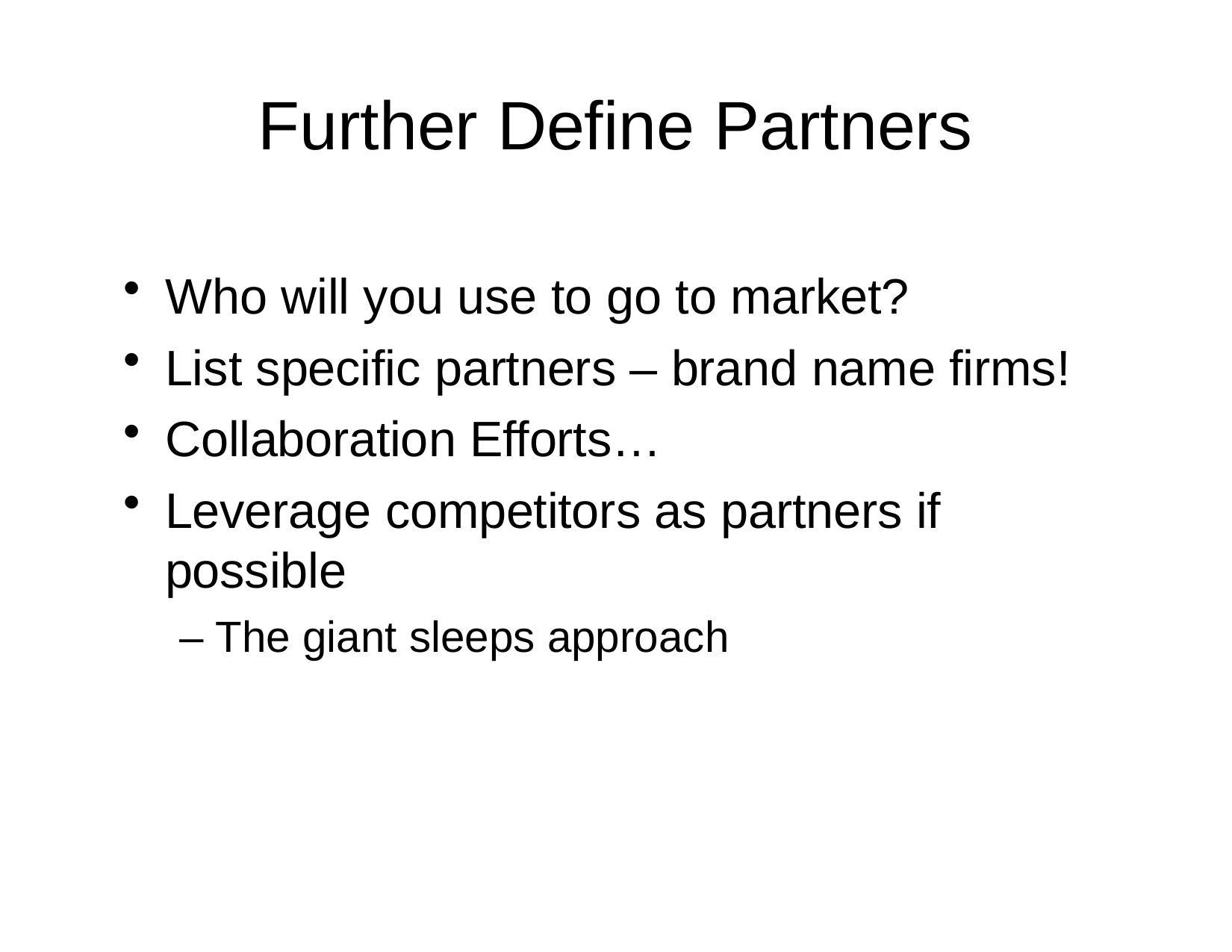

# Further Define Partners
Who will you use to go to market?
List specific partners – brand name firms!
Collaboration Efforts…
Leverage competitors as partners if possible
– The giant sleeps approach